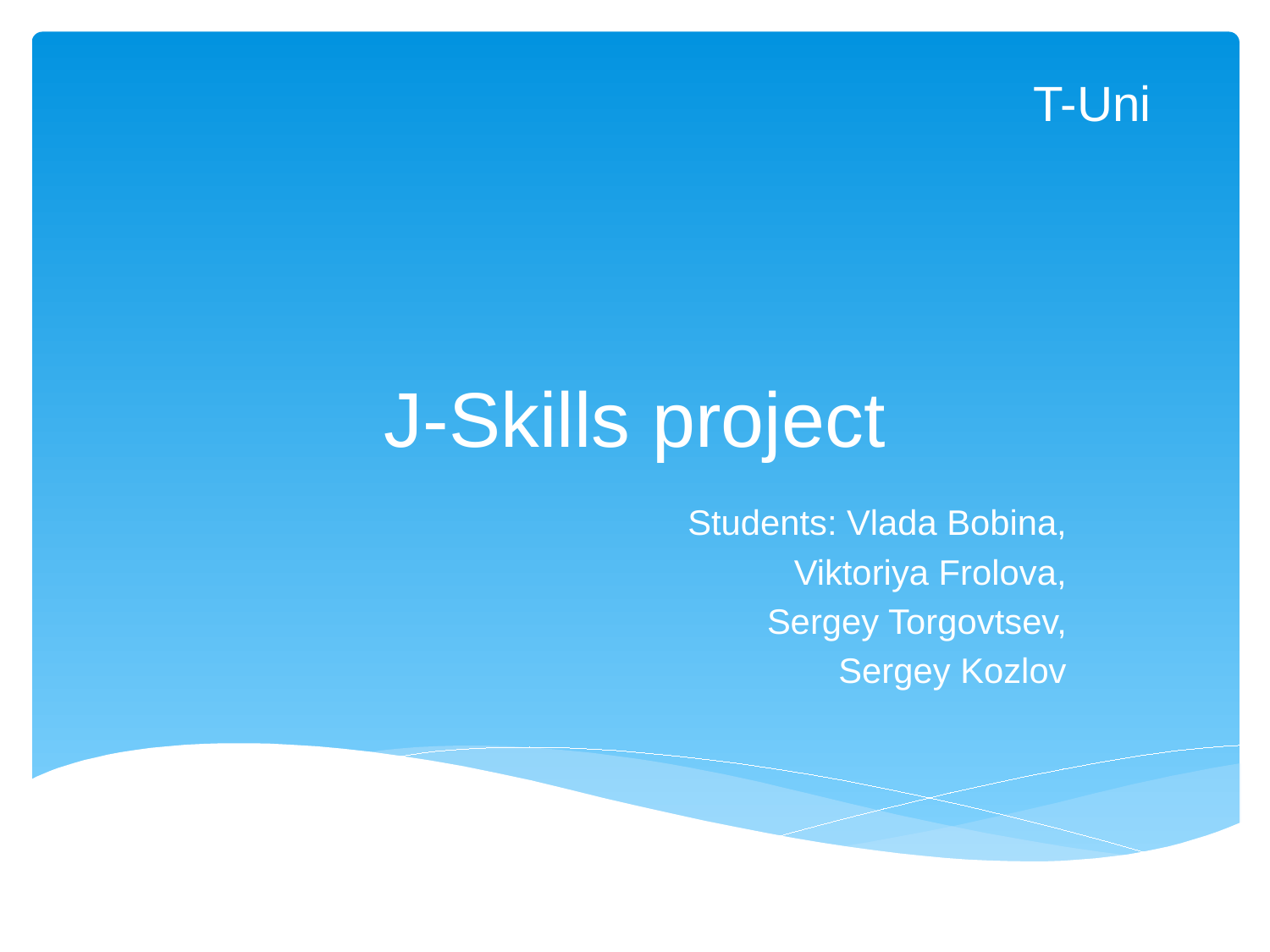

T-Uni
# J-Skills project
Students: Vlada Bobina,
Viktoriya Frolova,
Sergey Torgovtsev,
Sergey Kozlov